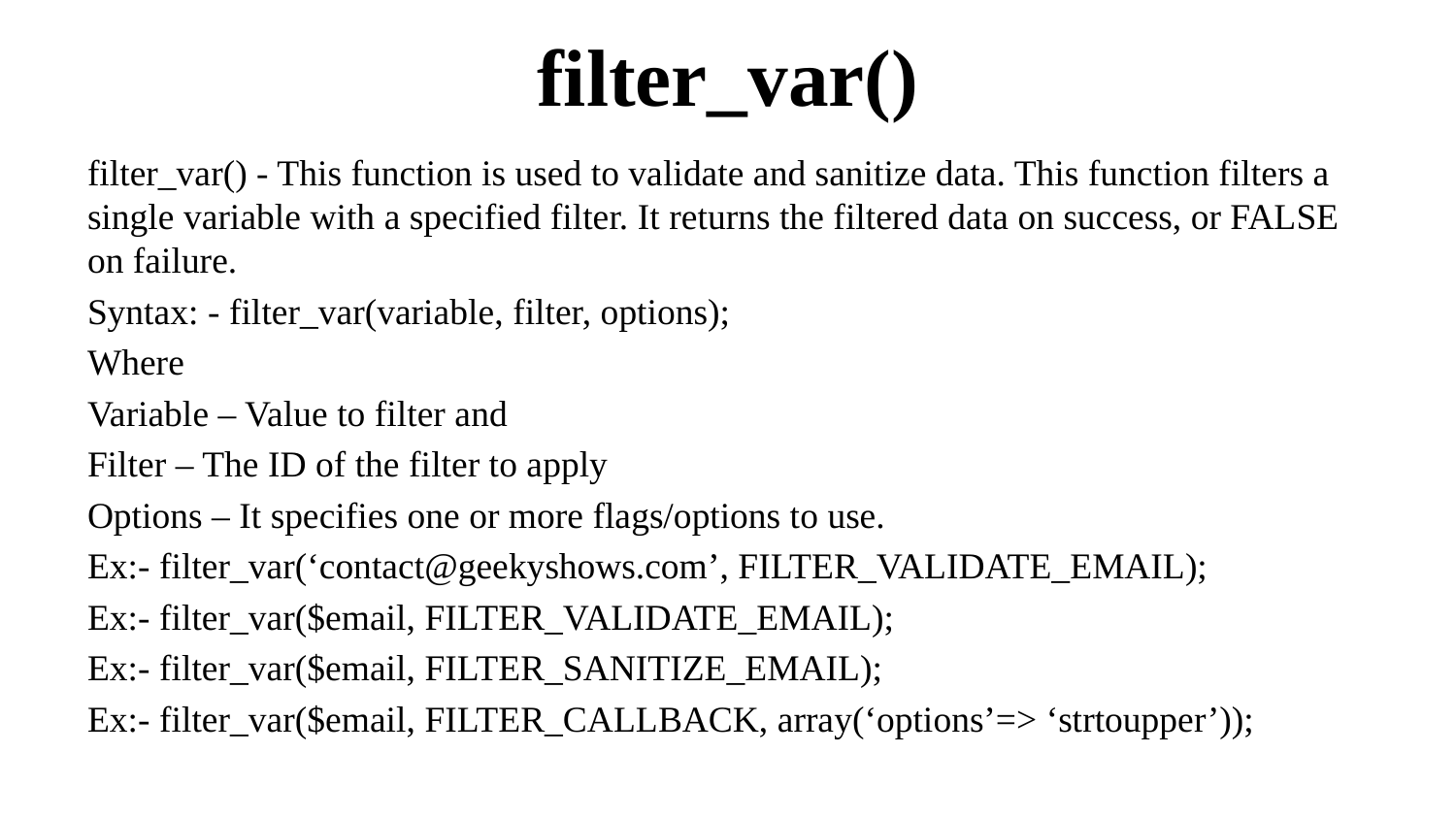

# filter_var()
filter_var() - This function is used to validate and sanitize data. This function filters a single variable with a specified filter. It returns the filtered data on success, or FALSE on failure.
Syntax: - filter_var(variable, filter, options);
Where
Variable – Value to filter and
Filter – The ID of the filter to apply
Options – It specifies one or more flags/options to use.
Ex:- filter_var(‘contact@geekyshows.com’, FILTER_VALIDATE_EMAIL);
Ex:- filter_var($email, FILTER_VALIDATE_EMAIL);
Ex:- filter_var($email, FILTER_SANITIZE_EMAIL);
Ex:- filter_var($email, FILTER_CALLBACK, array(‘options’=> ‘strtoupper’));